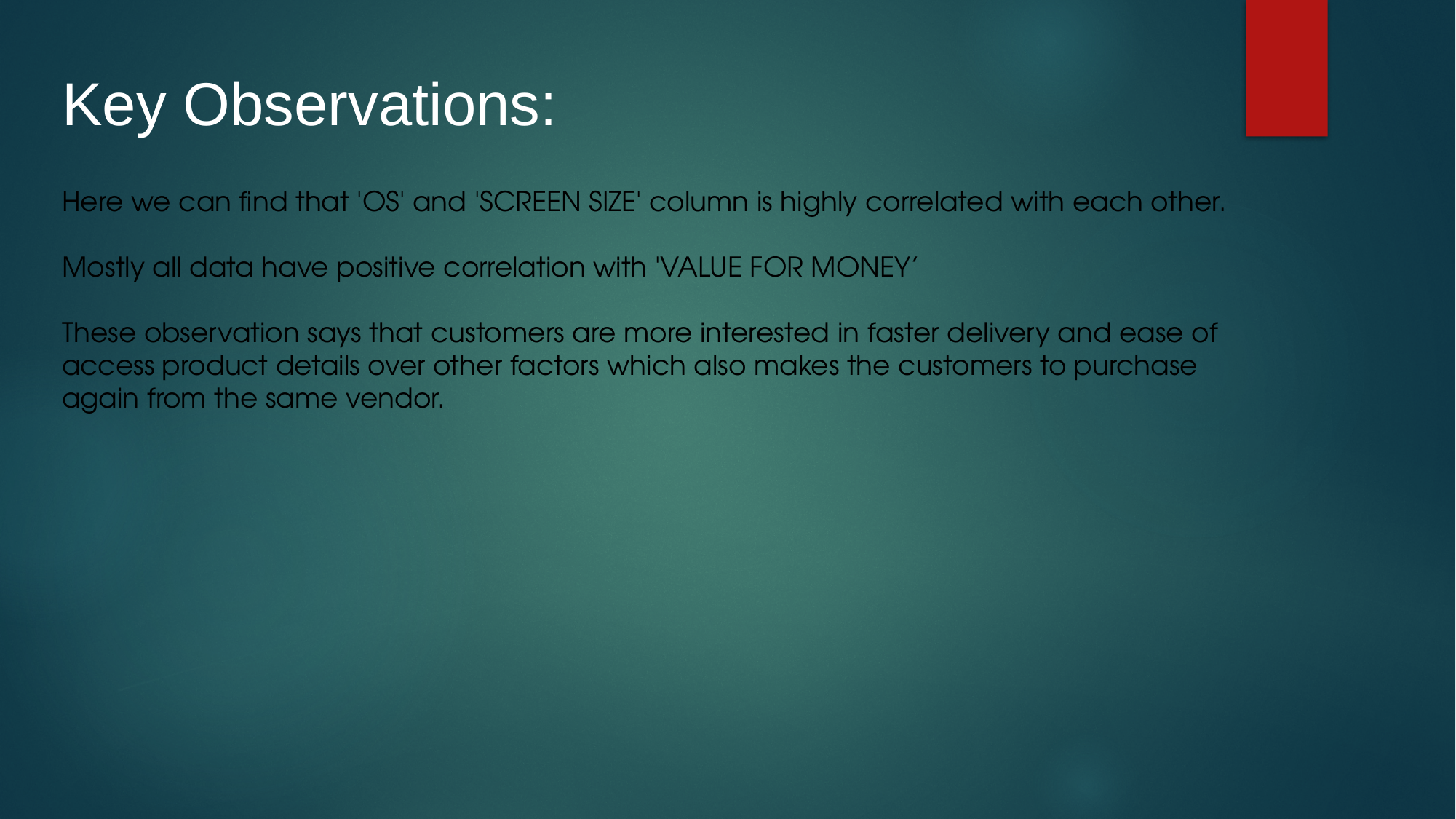

Key Observations:
Here we can find that 'OS' and 'SCREEN SIZE' column is highly correlated with each other.

Mostly all data have positive correlation with 'VALUE FOR MONEY’

These observation says that customers are more interested in faster delivery and ease of access product details over other factors which also makes the customers to purchase again from the same vendor.